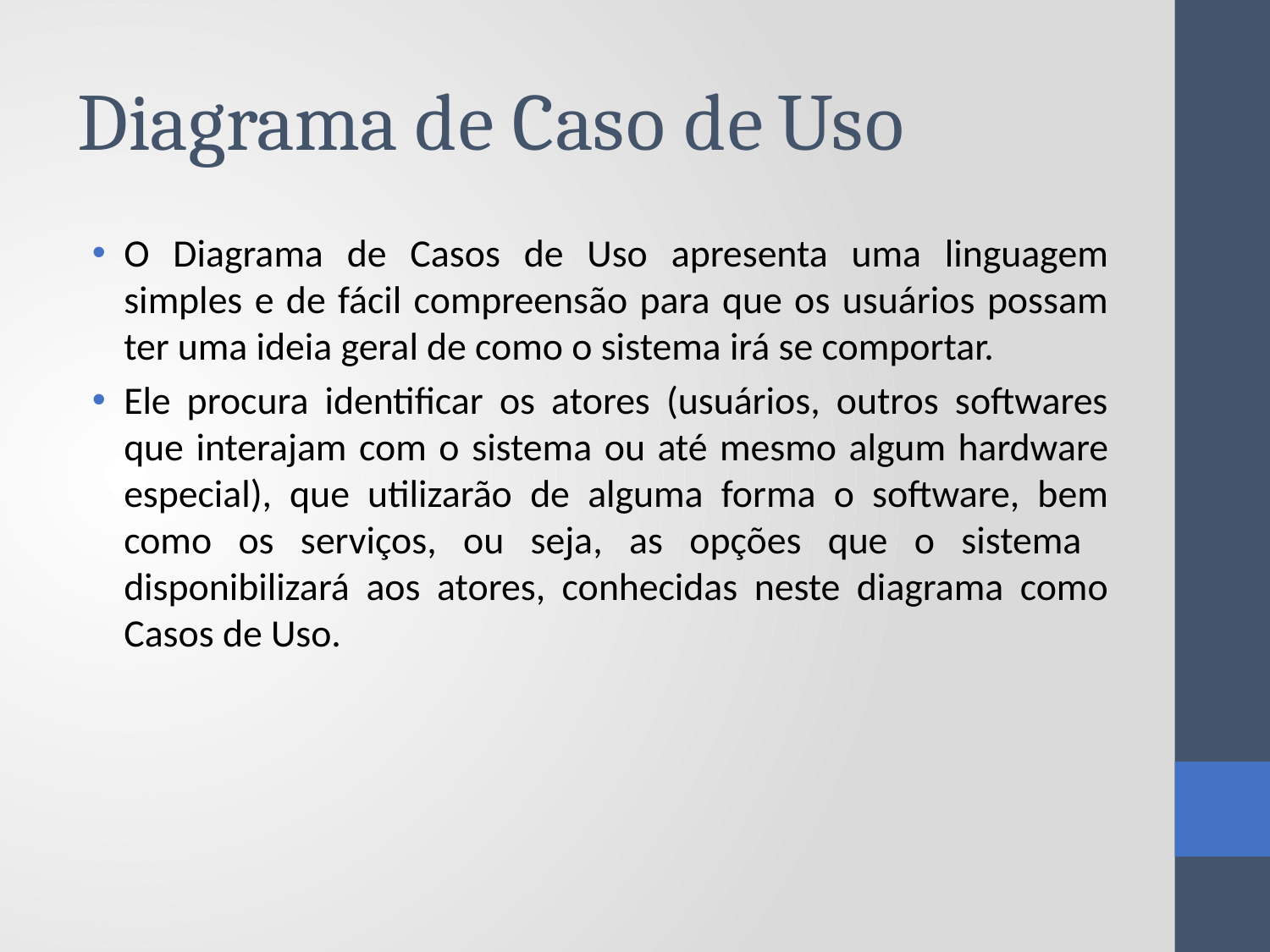

# Diagrama de Caso de Uso
O Diagrama de Casos de Uso apresenta uma linguagem simples e de fácil compreensão para que os usuários possam ter uma ideia geral de como o sistema irá se comportar.
Ele procura identificar os atores (usuários, outros softwares que interajam com o sistema ou até mesmo algum hardware especial), que utilizarão de alguma forma o software, bem como os serviços, ou seja, as opções que o sistema  disponibilizará aos atores, conhecidas neste diagrama como Casos de Uso.